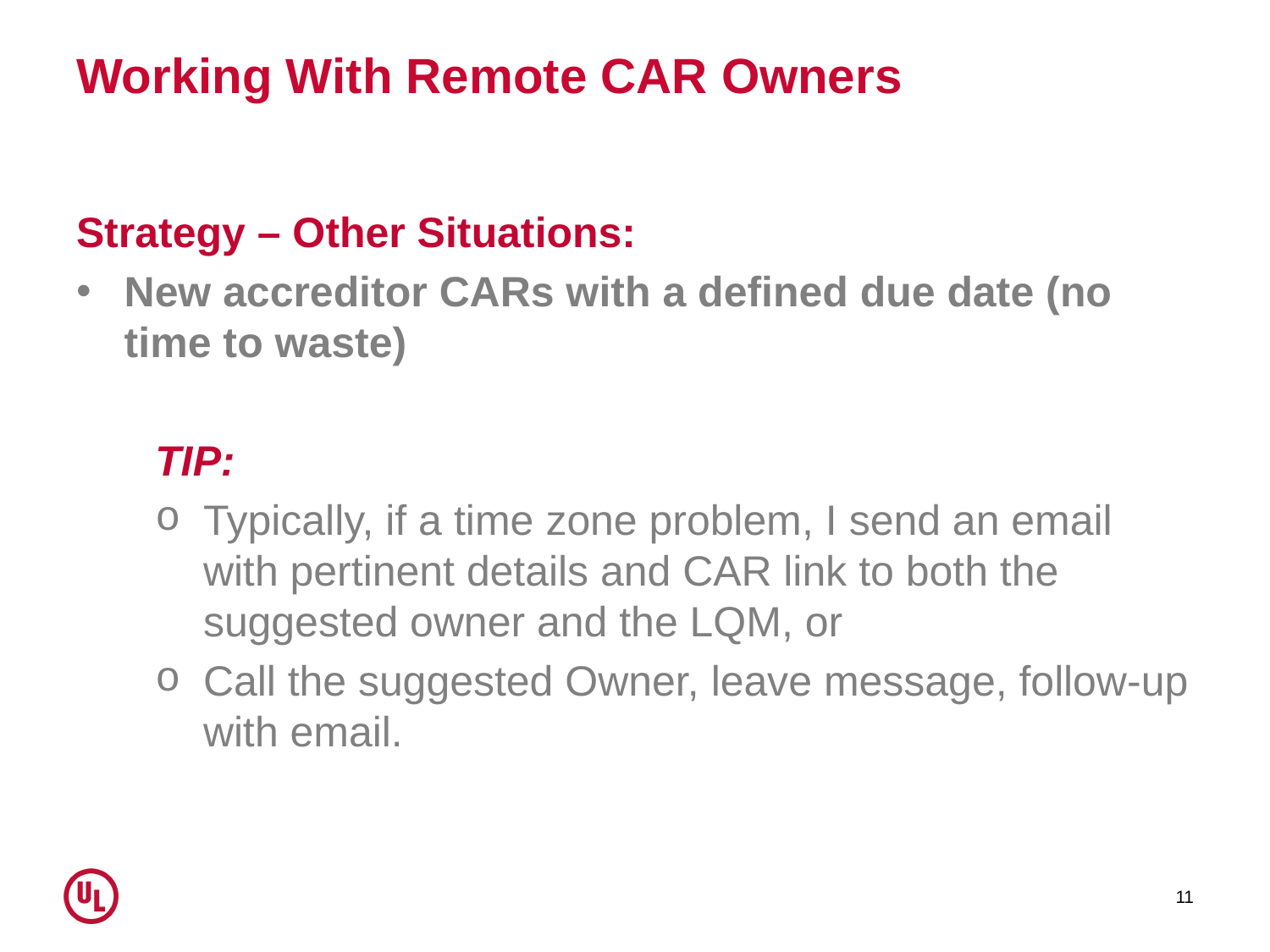

# Working With Remote CAR Owners
Strategy – Other Situations:
New accreditor CARs with a defined due date (no time to waste)

TIP:
Typically, if a time zone problem, I send an email with pertinent details and CAR link to both the suggested owner and the LQM, or
Call the suggested Owner, leave message, follow-up with email.
11